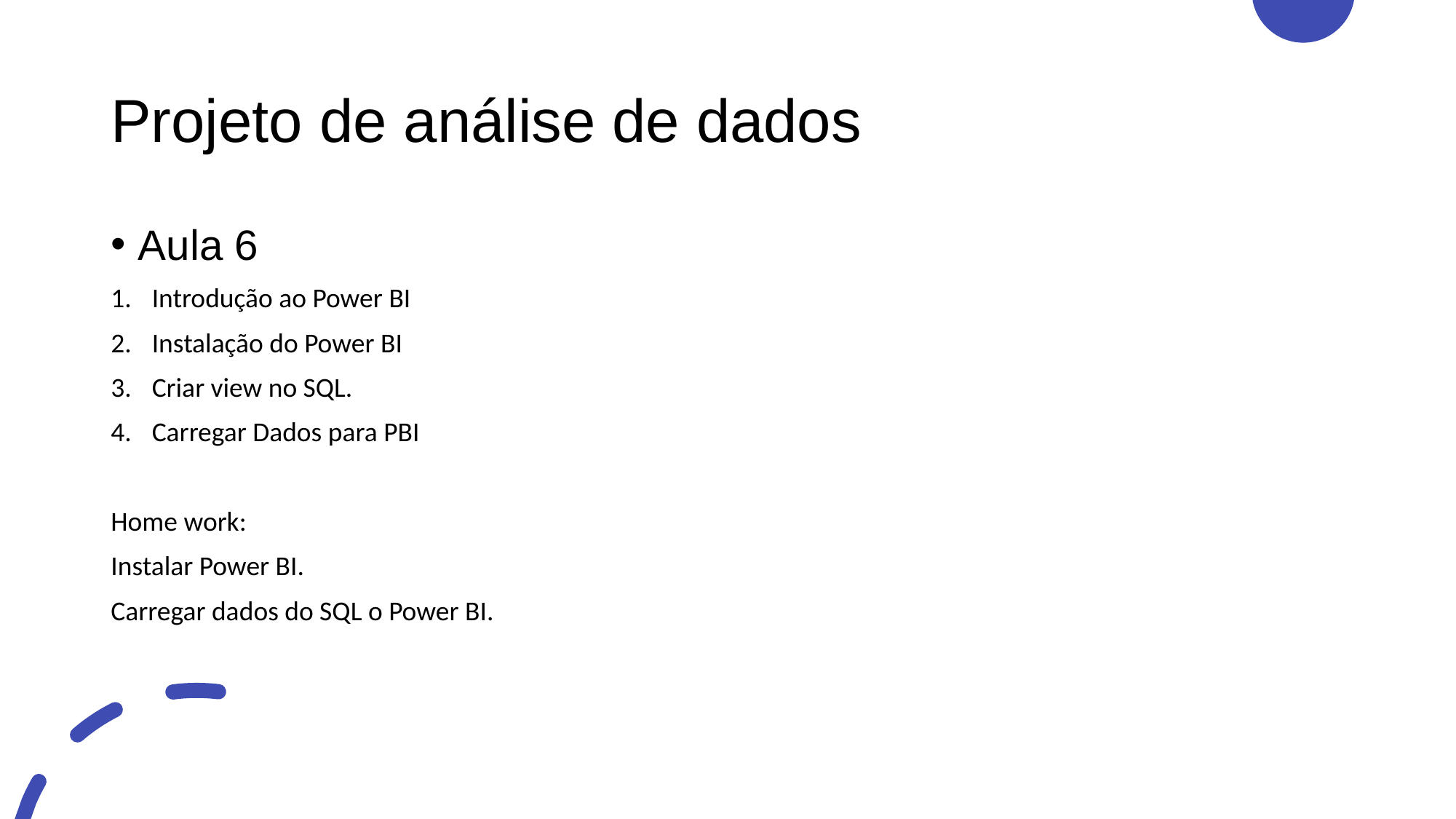

# Projeto de análise de dados
Aula 6
Introdução ao Power BI
Instalação do Power BI
Criar view no SQL.
Carregar Dados para PBI

Home work:
Instalar Power BI.
Carregar dados do SQL o Power BI.